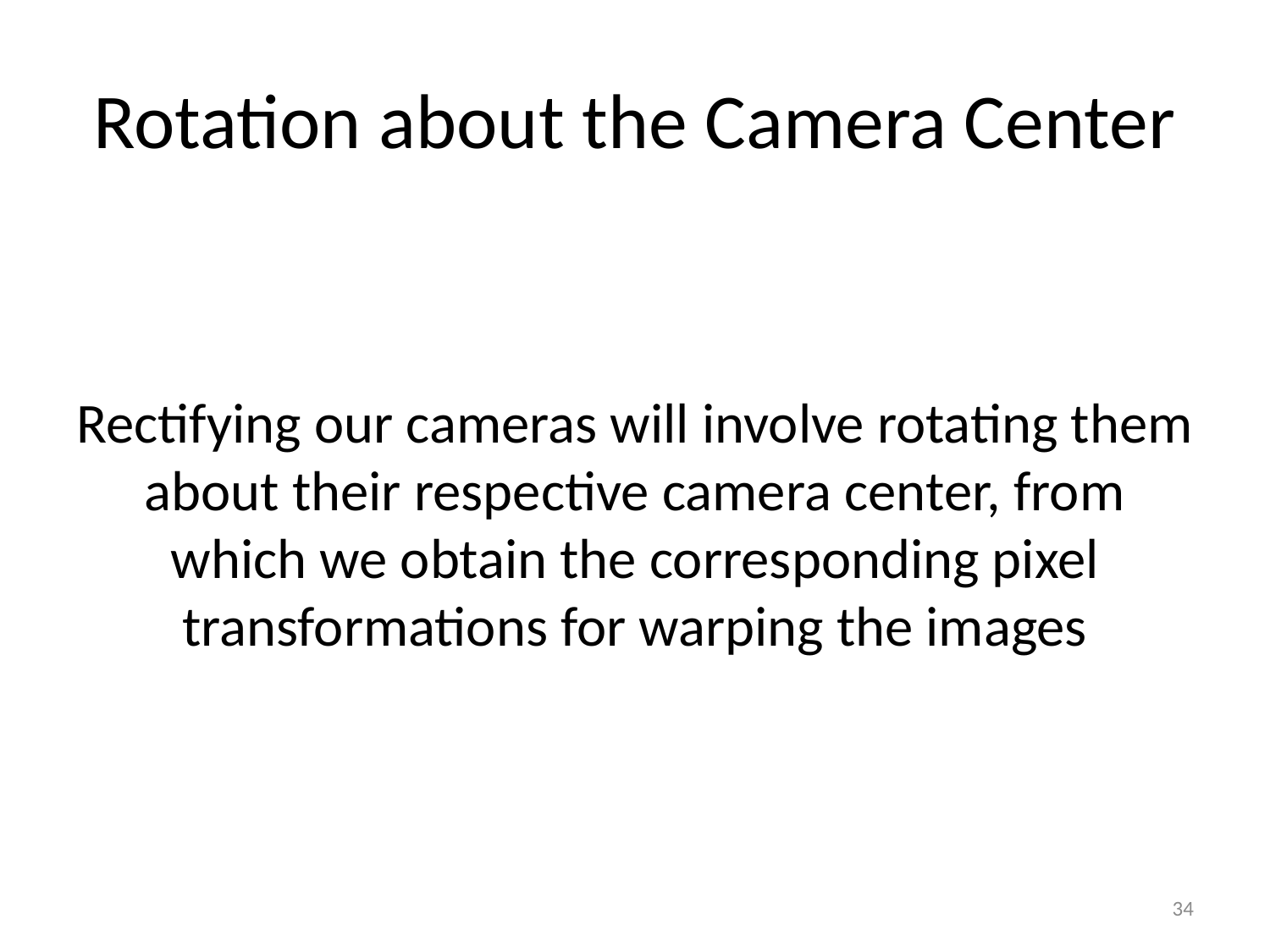

# Rotation about the Camera Center

Rectifying our cameras will involve rotating them about their respective camera center, from which we obtain the corresponding pixel transformations for warping the images
34